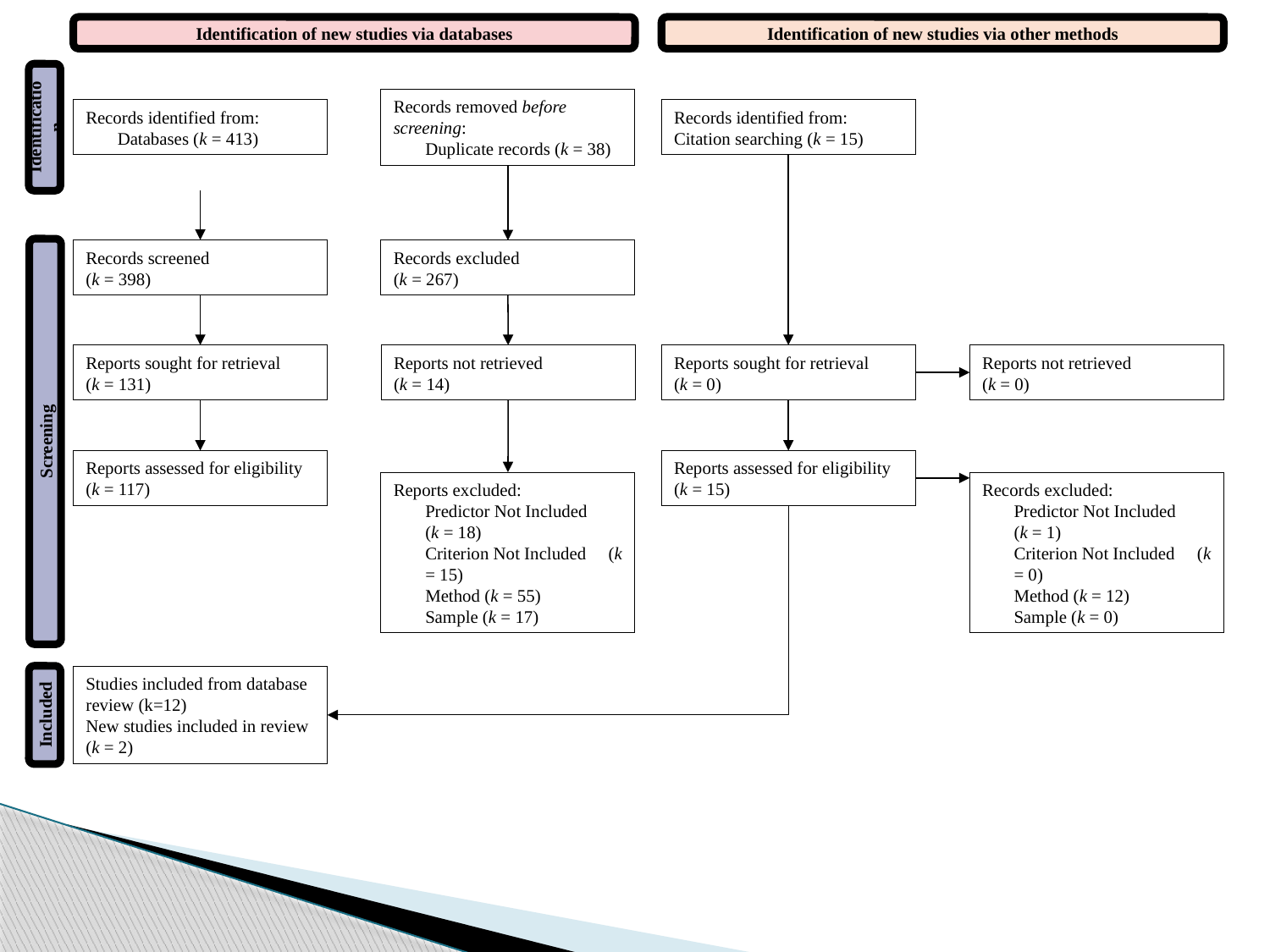

Identification of new studies via other methods
Identification of new studies via databases
Identification
Records removed before screening:
	Duplicate records (k = 38)
Records identified from:
	Databases (k = 413)
Records identified from:
Citation searching (k = 15)
Screening
Records screened
(k = 398)
Records excluded
(k = 267)
Reports sought for retrieval
(k = 131)
Reports not retrieved
(k = 14)
Reports sought for retrieval
(k = 0)
Reports not retrieved
(k = 0)
Reports assessed for eligibility
(k = 117)
Reports assessed for eligibility
(k = 15)
Reports excluded:
	Predictor Not Included     (k = 18)
	Criterion Not Included     (k = 15)
	Method (k = 55)
	Sample (k = 17)
Records excluded:
	Predictor Not Included     (k = 1)
	Criterion Not Included     (k = 0)
	Method (k = 12)
	Sample (k = 0)
Included
Studies included from database review (k=12)
New studies included in review
(k = 2)